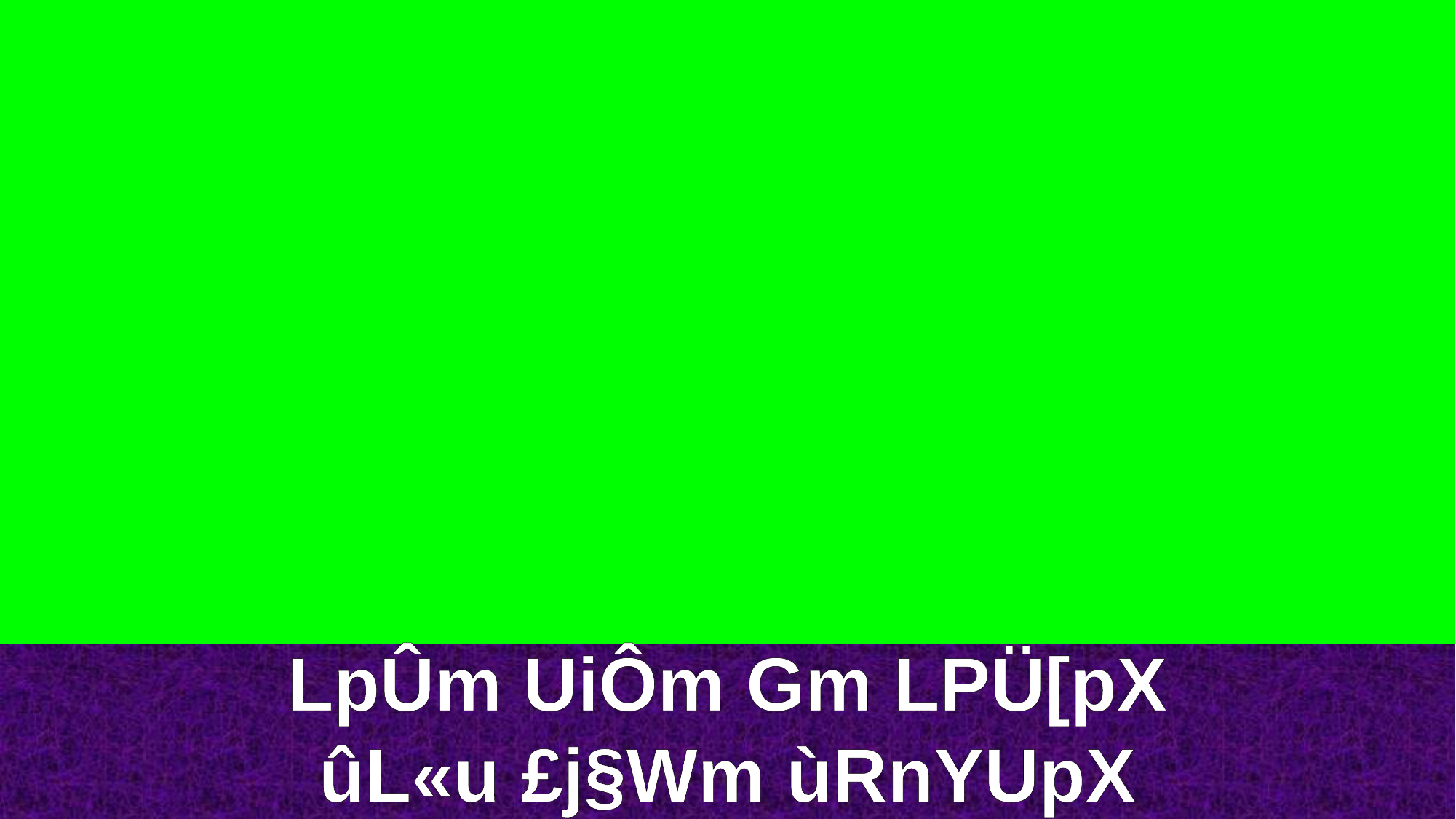

LpÛm UiÔm Gm LPÜ[pX
ûL«u £j§Wm ùRnYUpX